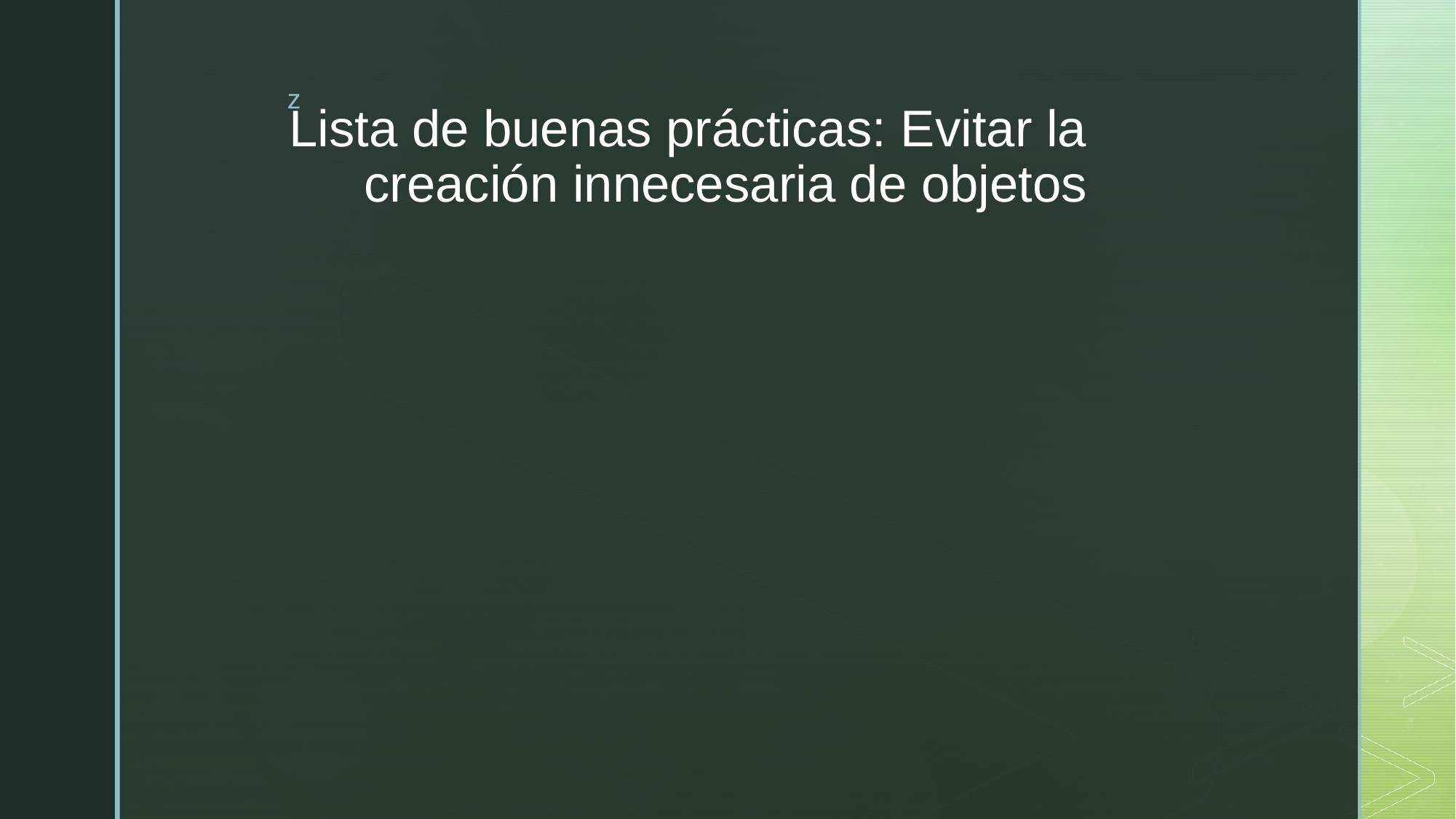

# Lista de buenas prácticas: Evitar la creación innecesaria de objetos